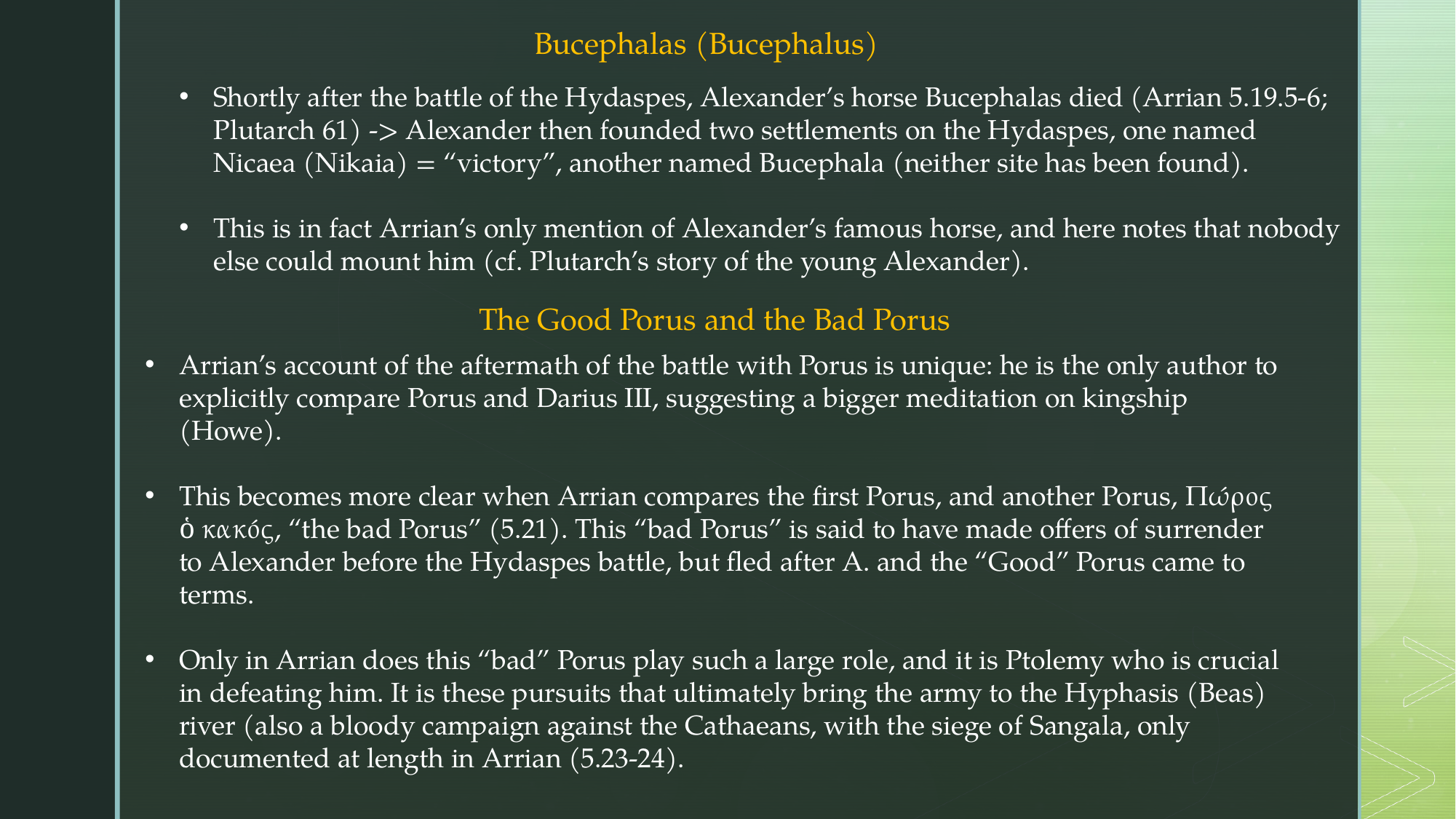

Bucephalas (Bucephalus)
Shortly after the battle of the Hydaspes, Alexander’s horse Bucephalas died (Arrian 5.19.5-6; Plutarch 61) -> Alexander then founded two settlements on the Hydaspes, one named Nicaea (Nikaia) = “victory”, another named Bucephala (neither site has been found).

This is in fact Arrian’s only mention of Alexander’s famous horse, and here notes that nobody else could mount him (cf. Plutarch’s story of the young Alexander).

The Good Porus and the Bad Porus
Arrian’s account of the aftermath of the battle with Porus is unique: he is the only author to explicitly compare Porus and Darius III, suggesting a bigger meditation on kingship (Howe).

This becomes more clear when Arrian compares the first Porus, and another Porus, Πώρος ὁ κακός, “the bad Porus” (5.21). This “bad Porus” is said to have made offers of surrender to Alexander before the Hydaspes battle, but fled after A. and the “Good” Porus came to terms.

Only in Arrian does this “bad” Porus play such a large role, and it is Ptolemy who is crucial in defeating him. It is these pursuits that ultimately bring the army to the Hyphasis (Beas) river (also a bloody campaign against the Cathaeans, with the siege of Sangala, only documented at length in Arrian (5.23-24).